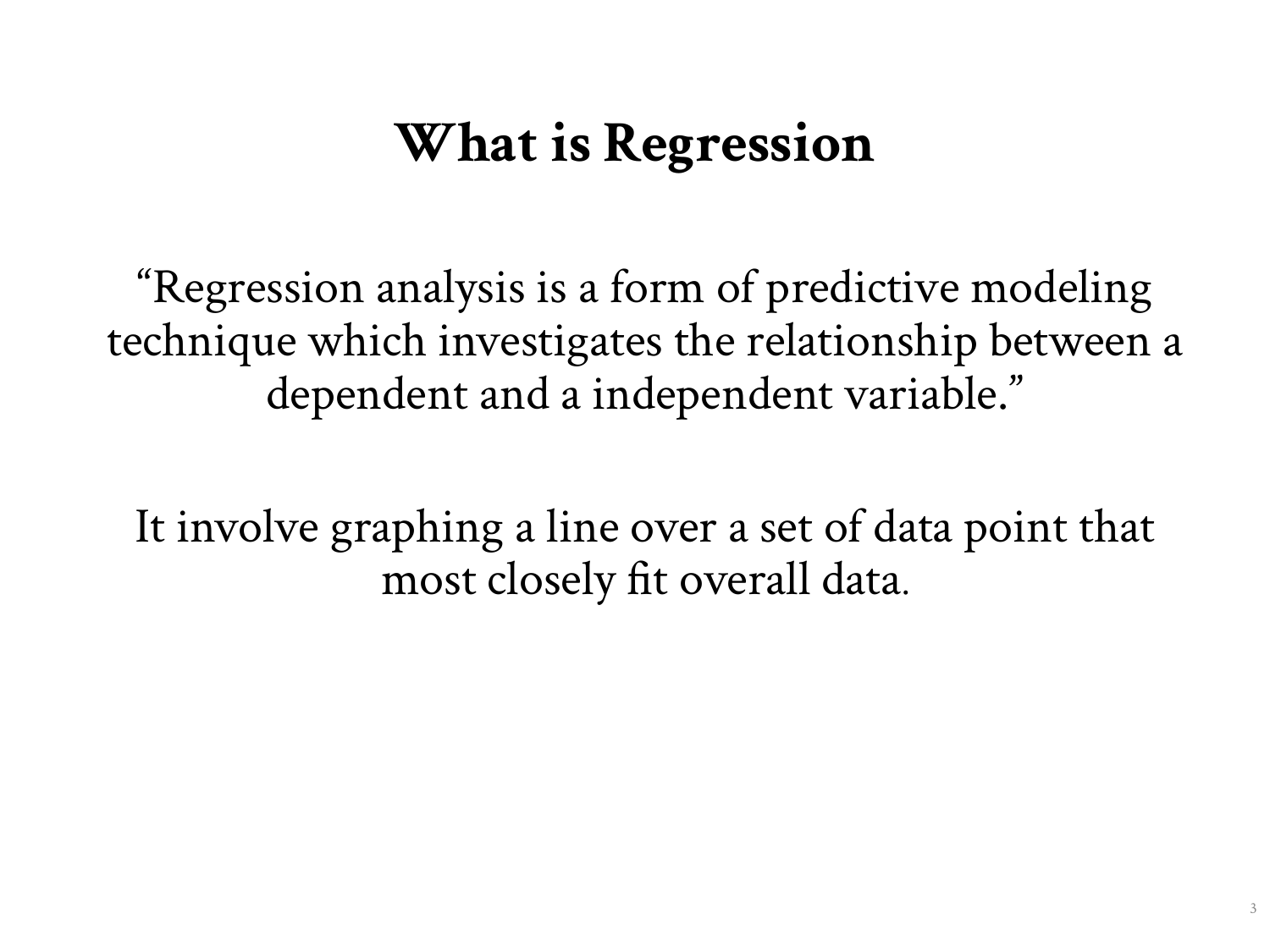

# What is Regression
“Regression analysis is a form of predictive modeling technique which investigates the relationship between a dependent and a independent variable.”

It involve graphing a line over a set of data point that most closely fit overall data.
3